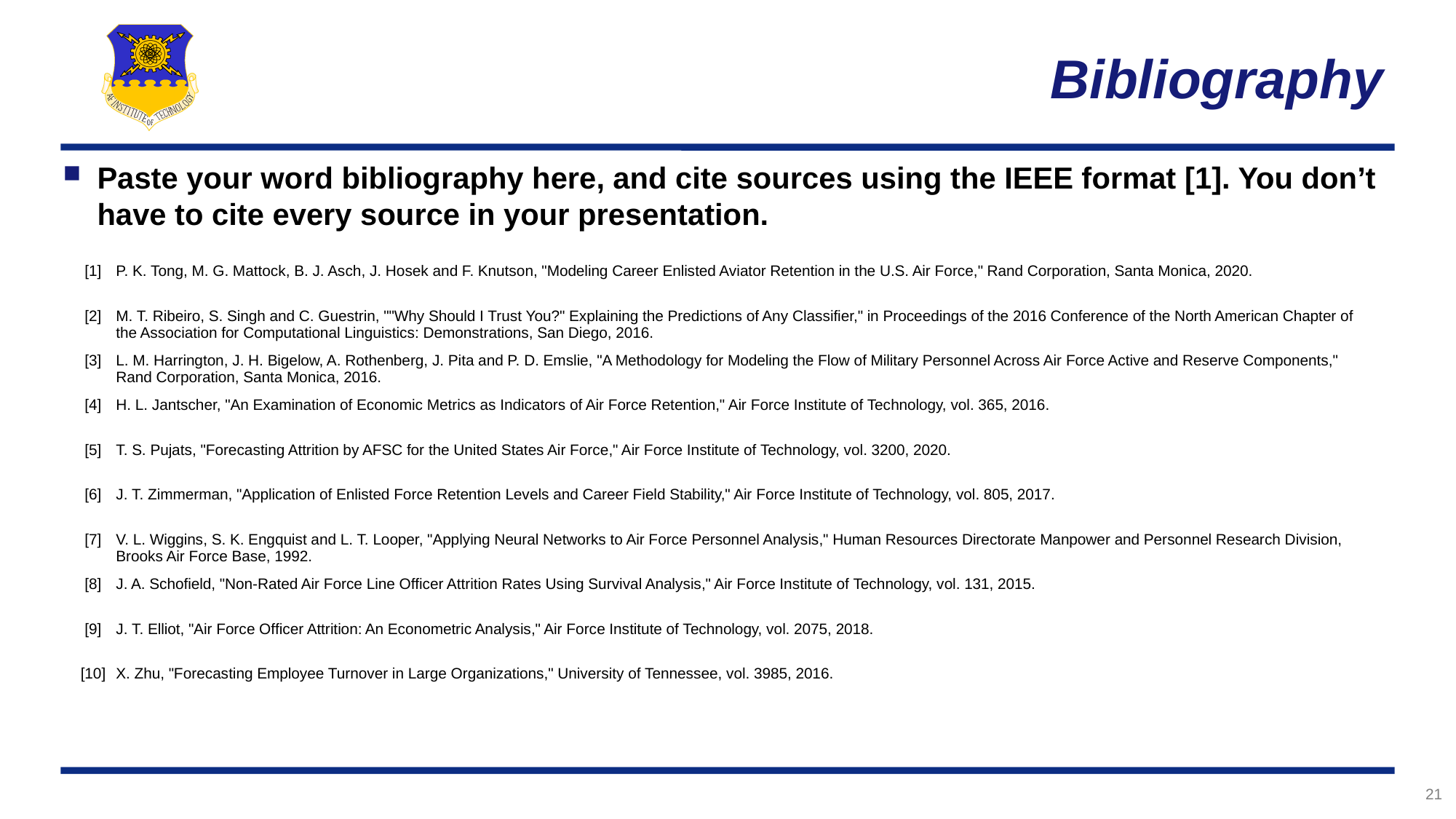

# Bibliography
Paste your word bibliography here, and cite sources using the IEEE format [1]. You don’t have to cite every source in your presentation.

| [1] | P. K. Tong, M. G. Mattock, B. J. Asch, J. Hosek and F. Knutson, "Modeling Career Enlisted Aviator Retention in the U.S. Air Force," Rand Corporation, Santa Monica, 2020. |
| --- | --- |
| [2] | M. T. Ribeiro, S. Singh and C. Guestrin, ""Why Should I Trust You?" Explaining the Predictions of Any Classifier," in Proceedings of the 2016 Conference of the North American Chapter of the Association for Computational Linguistics: Demonstrations, San Diego, 2016. |
| [3] | L. M. Harrington, J. H. Bigelow, A. Rothenberg, J. Pita and P. D. Emslie, "A Methodology for Modeling the Flow of Military Personnel Across Air Force Active and Reserve Components," Rand Corporation, Santa Monica, 2016. |
| [4] | H. L. Jantscher, "An Examination of Economic Metrics as Indicators of Air Force Retention," Air Force Institute of Technology, vol. 365, 2016. |
| [5] | T. S. Pujats, "Forecasting Attrition by AFSC for the United States Air Force," Air Force Institute of Technology, vol. 3200, 2020. |
| [6] | J. T. Zimmerman, "Application of Enlisted Force Retention Levels and Career Field Stability," Air Force Institute of Technology, vol. 805, 2017. |
| [7] | V. L. Wiggins, S. K. Engquist and L. T. Looper, "Applying Neural Networks to Air Force Personnel Analysis," Human Resources Directorate Manpower and Personnel Research Division, Brooks Air Force Base, 1992. |
| [8] | J. A. Schofield, "Non-Rated Air Force Line Officer Attrition Rates Using Survival Analysis," Air Force Institute of Technology, vol. 131, 2015. |
| [9] | J. T. Elliot, "Air Force Officer Attrition: An Econometric Analysis," Air Force Institute of Technology, vol. 2075, 2018. |
| [10] | X. Zhu, "Forecasting Employee Turnover in Large Organizations," University of Tennessee, vol. 3985, 2016. |
21